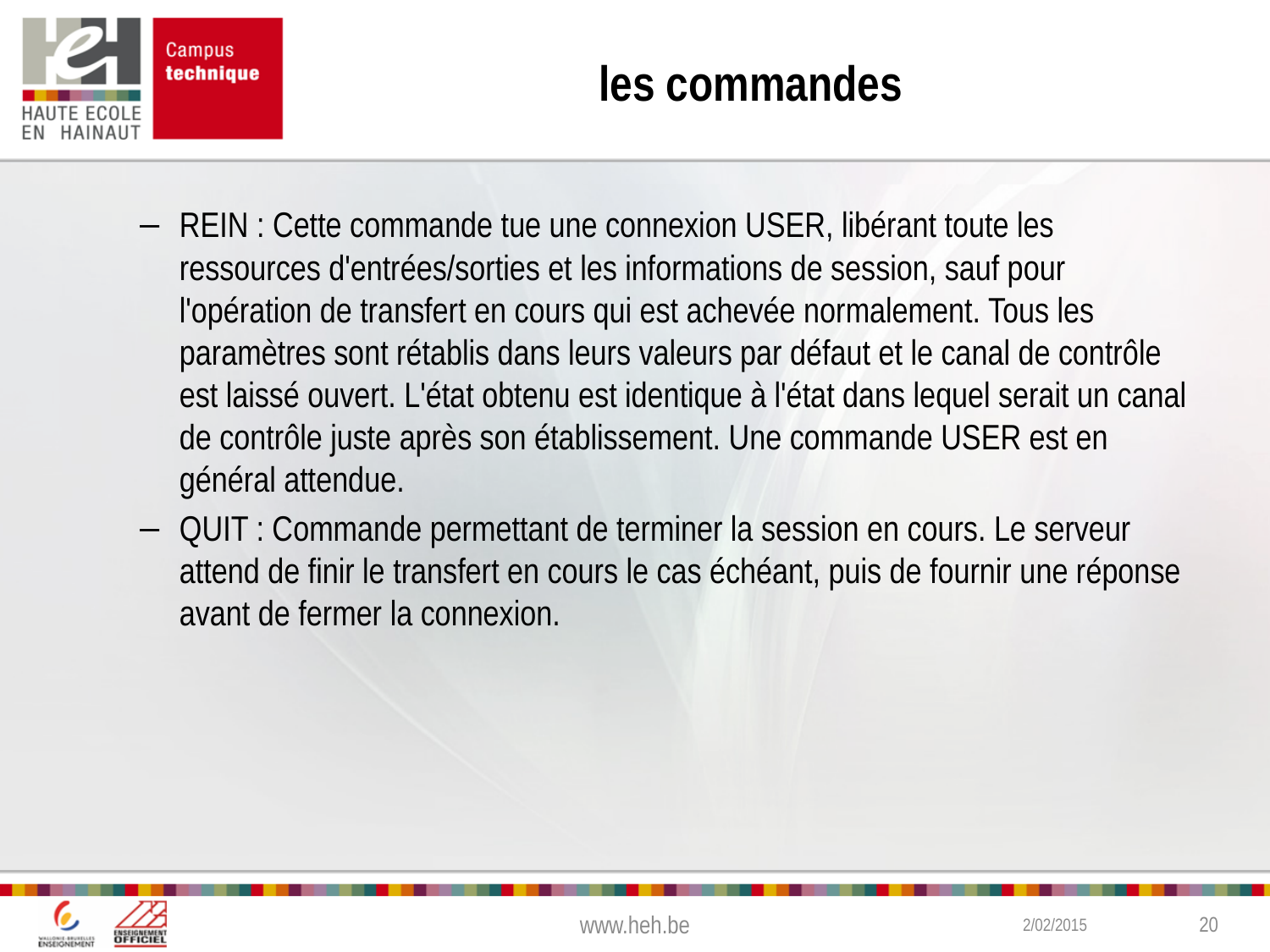

# les commandes
REIN : Cette commande tue une connexion USER, libérant toute les ressources d'entrées/sorties et les informations de session, sauf pour l'opération de transfert en cours qui est achevée normalement. Tous les paramètres sont rétablis dans leurs valeurs par défaut et le canal de contrôle est laissé ouvert. L'état obtenu est identique à l'état dans lequel serait un canal de contrôle juste après son établissement. Une commande USER est en général attendue.
QUIT : Commande permettant de terminer la session en cours. Le serveur attend de finir le transfert en cours le cas échéant, puis de fournir une réponse avant de fermer la connexion.
www.heh.be
2/02/2015
20